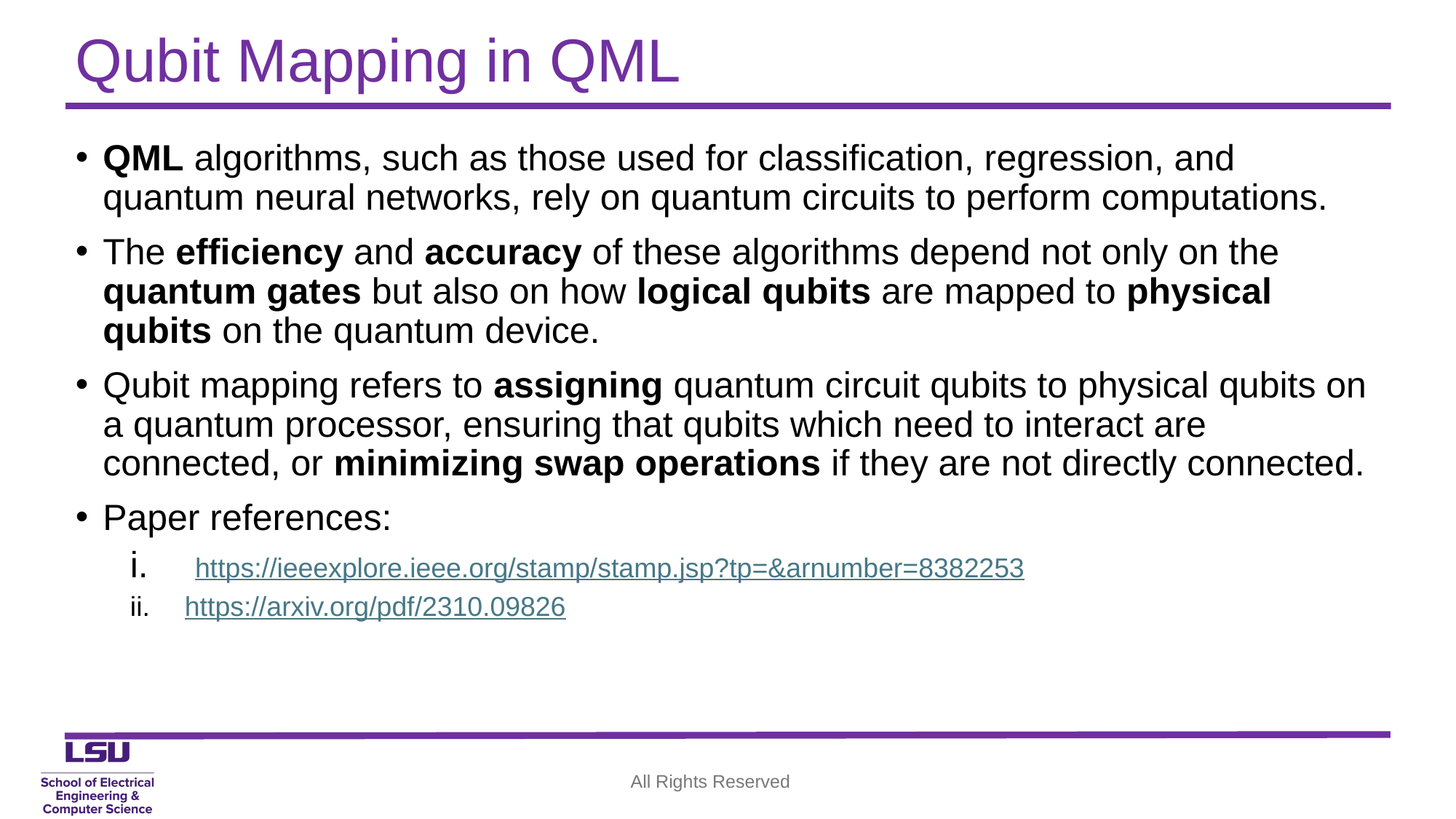

# Qubit Mapping in QML
QML algorithms, such as those used for classification, regression, and quantum neural networks, rely on quantum circuits to perform computations.
The efficiency and accuracy of these algorithms depend not only on the quantum gates but also on how logical qubits are mapped to physical qubits on the quantum device.
Qubit mapping refers to assigning quantum circuit qubits to physical qubits on a quantum processor, ensuring that qubits which need to interact are connected, or minimizing swap operations if they are not directly connected.
Paper references:
 https://ieeexplore.ieee.org/stamp/stamp.jsp?tp=&arnumber=8382253
https://arxiv.org/pdf/2310.09826

All Rights Reserved